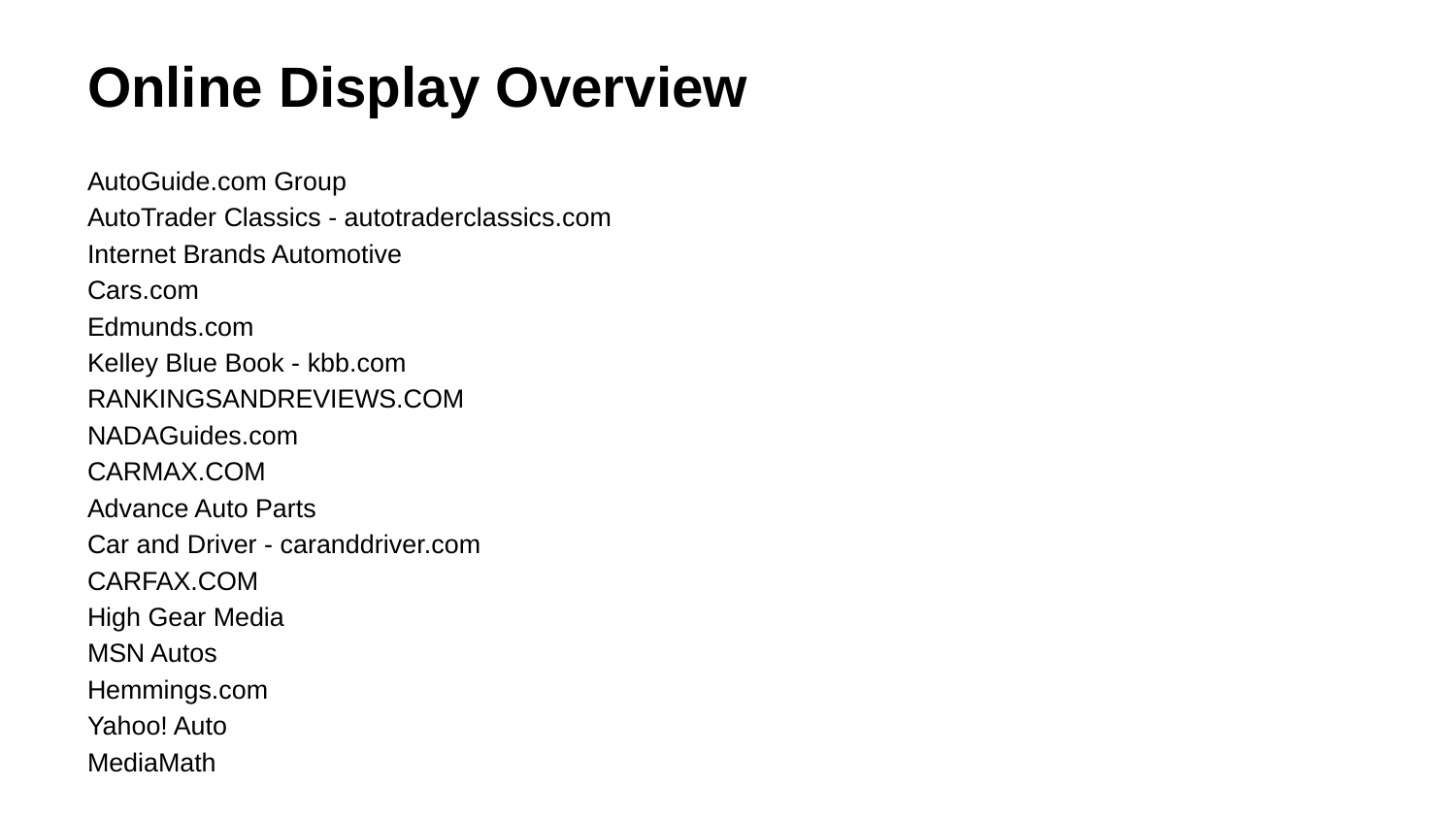

# Online Display Overview
AutoGuide.com Group
AutoTrader Classics - autotraderclassics.com
Internet Brands Automotive
Cars.com
Edmunds.com
Kelley Blue Book - kbb.com
RANKINGSANDREVIEWS.COM
NADAGuides.com
CARMAX.COM
Advance Auto Parts
Car and Driver - caranddriver.com
CARFAX.COM
High Gear Media
MSN Autos
Hemmings.com
Yahoo! Auto
MediaMath